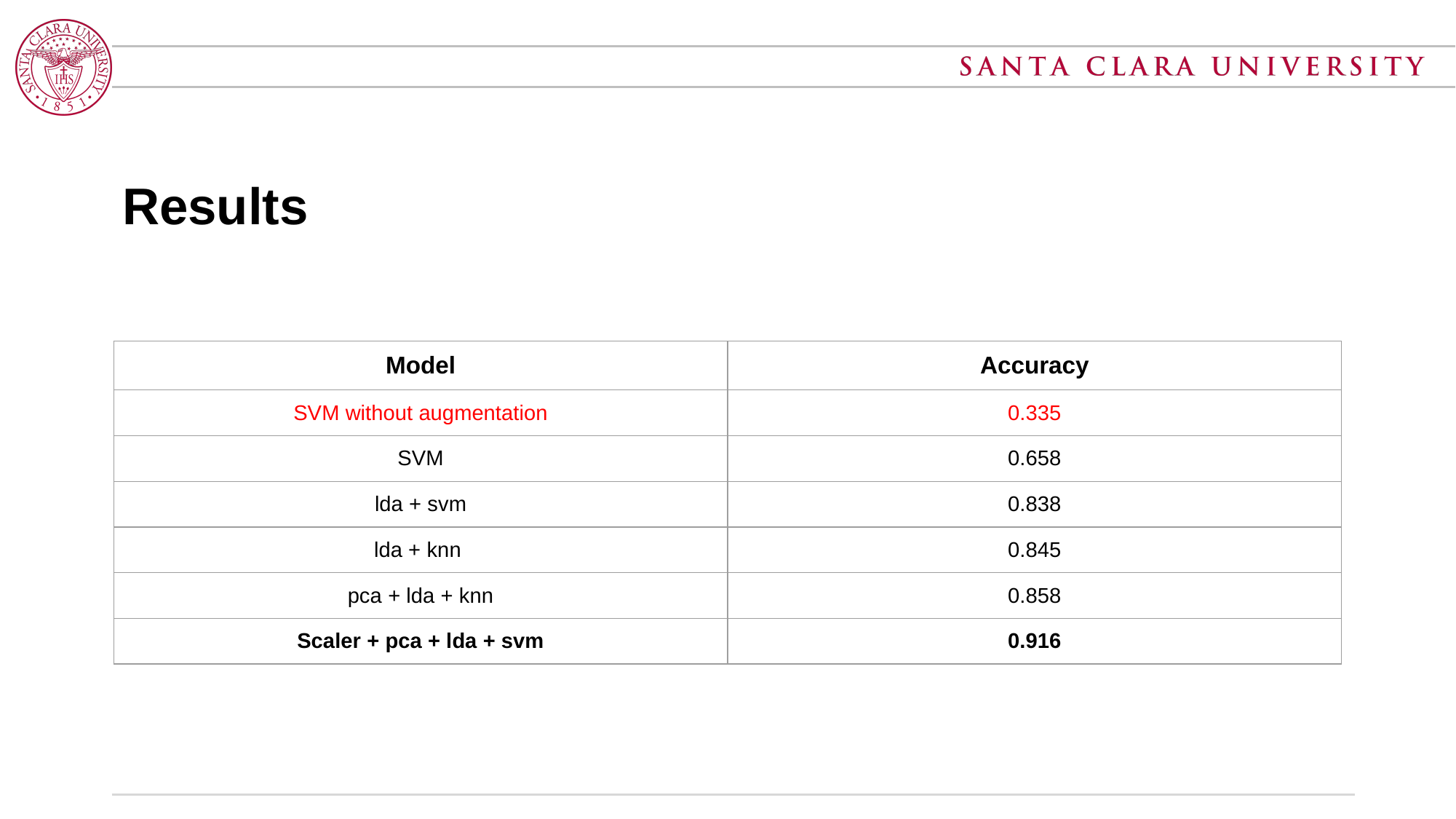

# Results

| Model | Accuracy |
| --- | --- |
| SVM without augmentation | 0.335 |
| SVM | 0.658 |
| lda + svm | 0.838 |
| lda + knn | 0.845 |
| pca + lda + knn | 0.858 |
| Scaler + pca + lda + svm | 0.916 |